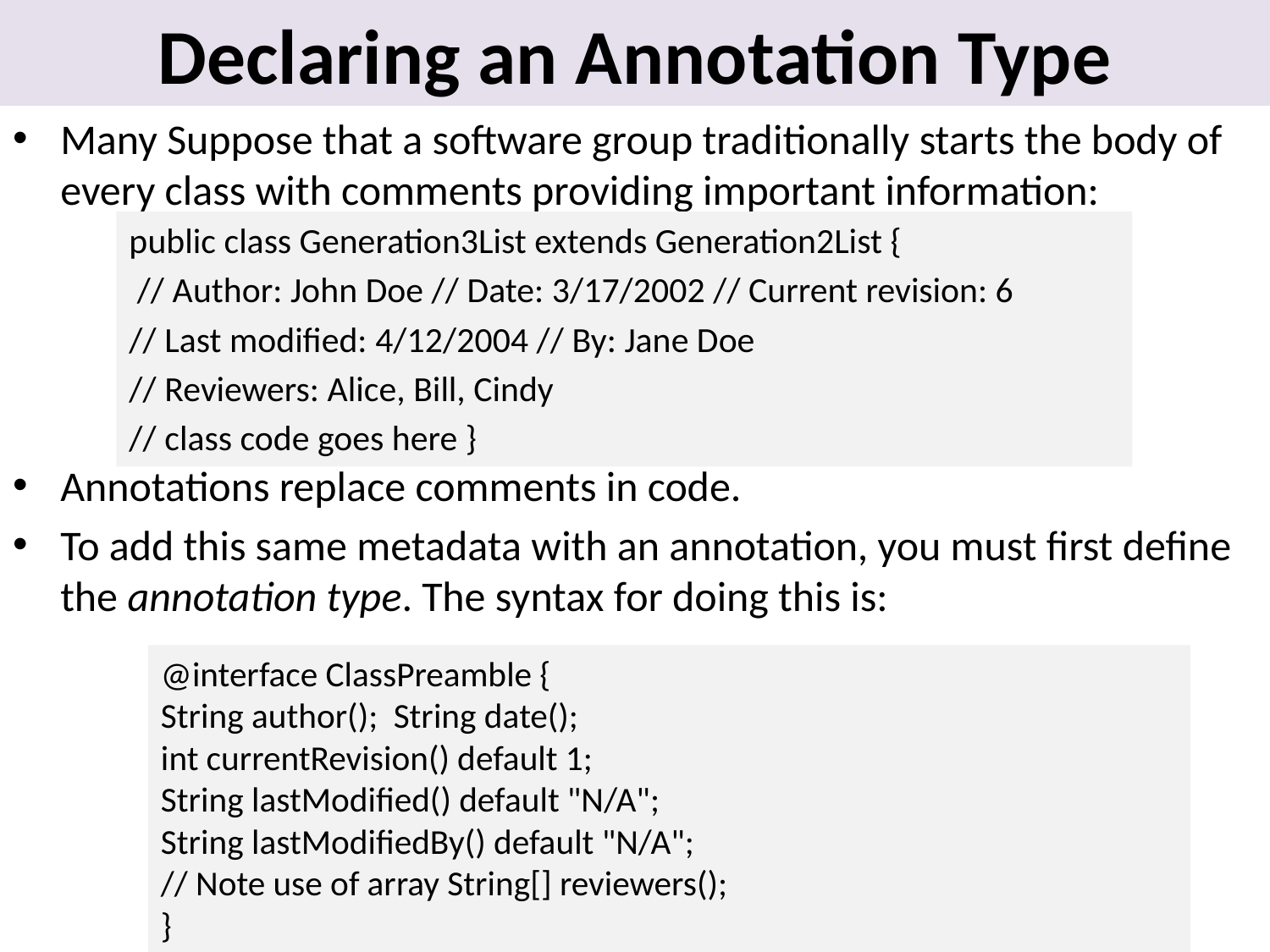

# Declaring an Annotation Type
Many Suppose that a software group traditionally starts the body of every class with comments providing important information:

Annotations replace comments in code.
To add this same metadata with an annotation, you must first define the annotation type. The syntax for doing this is:

public class Generation3List extends Generation2List {
 // Author: John Doe // Date: 3/17/2002 // Current revision: 6
// Last modified: 4/12/2004 // By: Jane Doe
// Reviewers: Alice, Bill, Cindy
// class code goes here }
@interface ClassPreamble {
String author();  String date();
int currentRevision() default 1;
String lastModified() default "N/A";
String lastModifiedBy() default "N/A";
// Note use of array String[] reviewers();
}